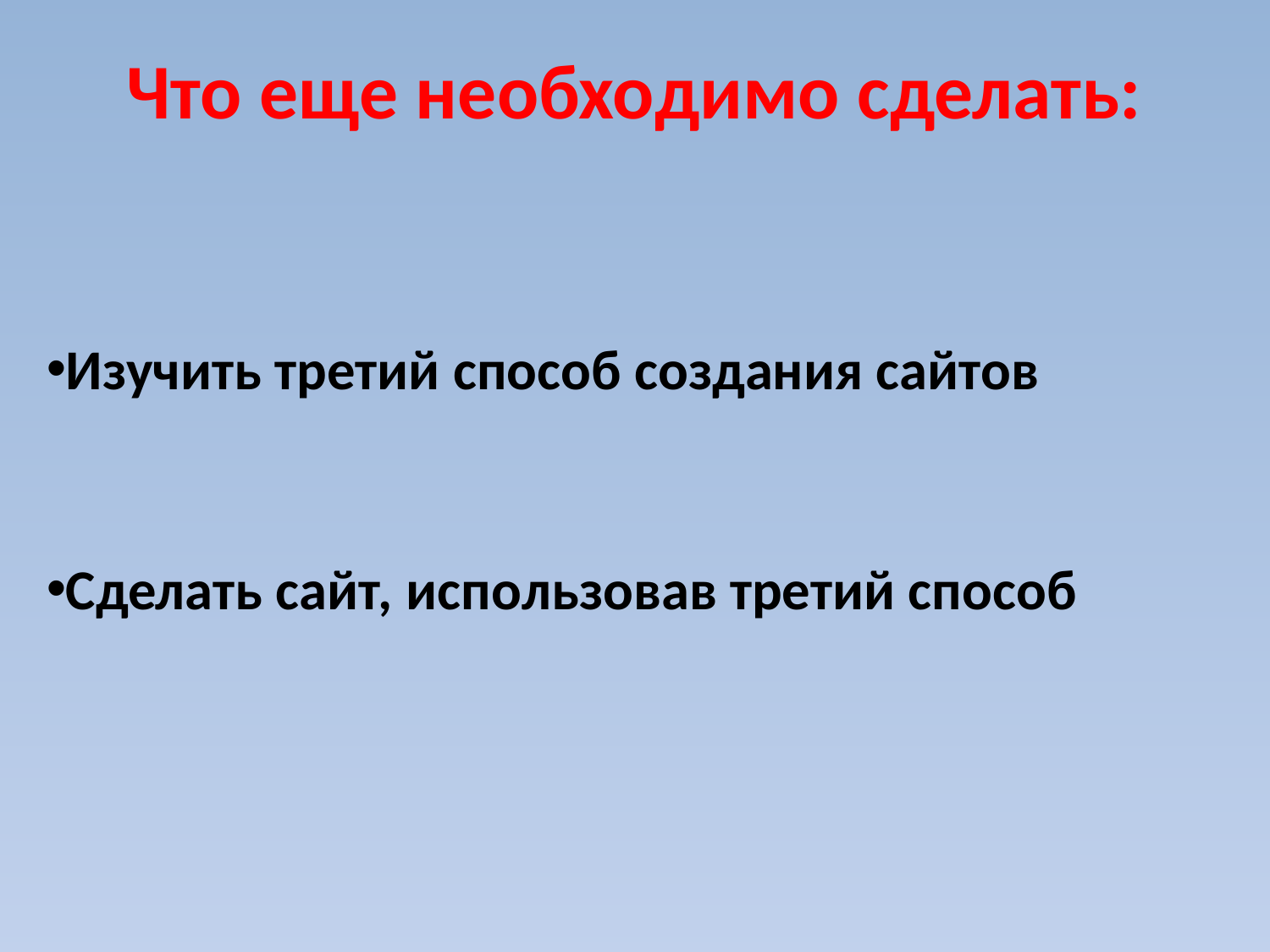

Что еще необходимо сделать:

Изучить третий способ создания сайтов

Сделать сайт, использовав третий способ